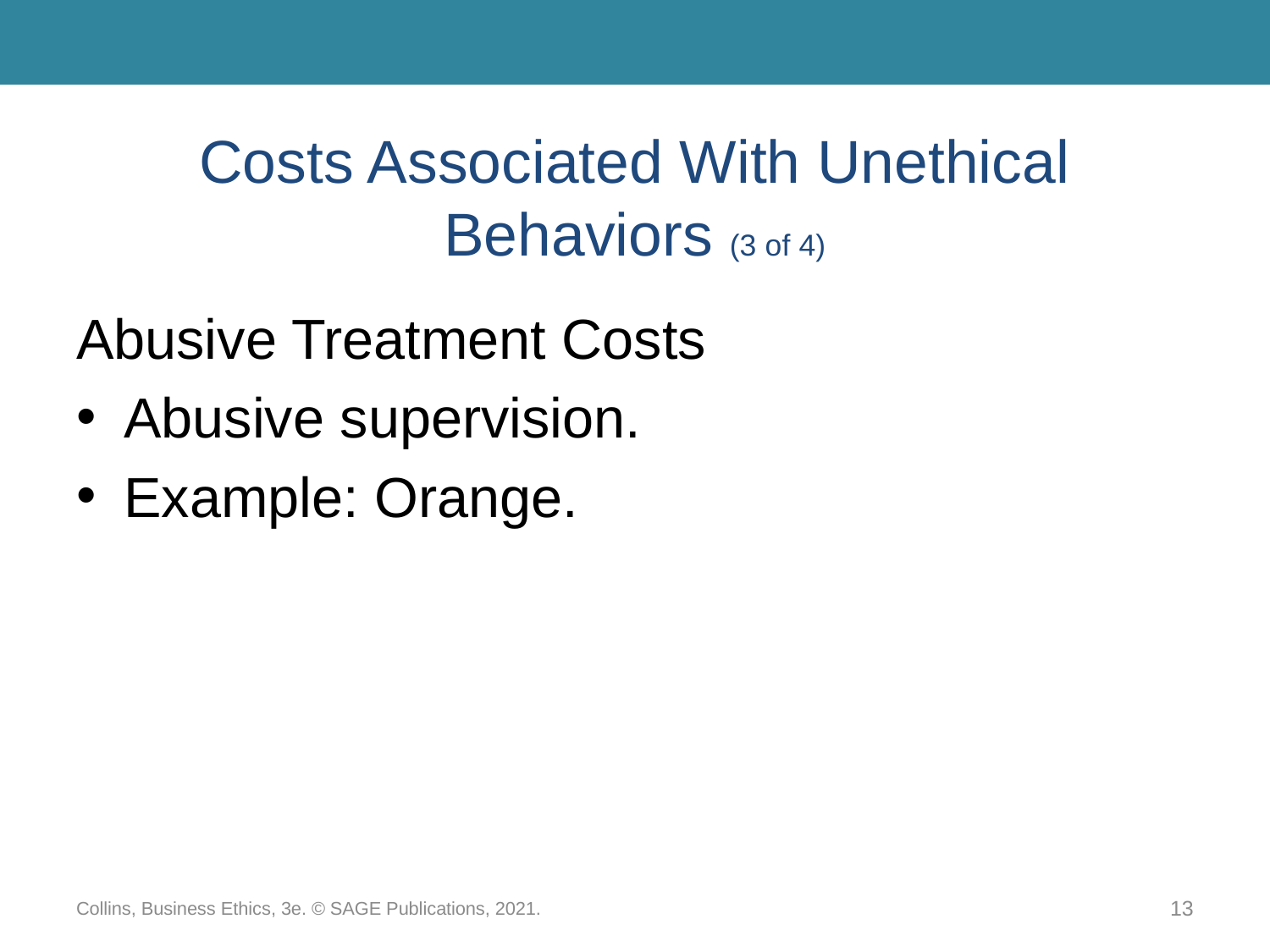

# Costs Associated With Unethical Behaviors (3 of 4)
Abusive Treatment Costs
Abusive supervision.
Example: Orange.
Collins, Business Ethics, 3e. © SAGE Publications, 2021.
13